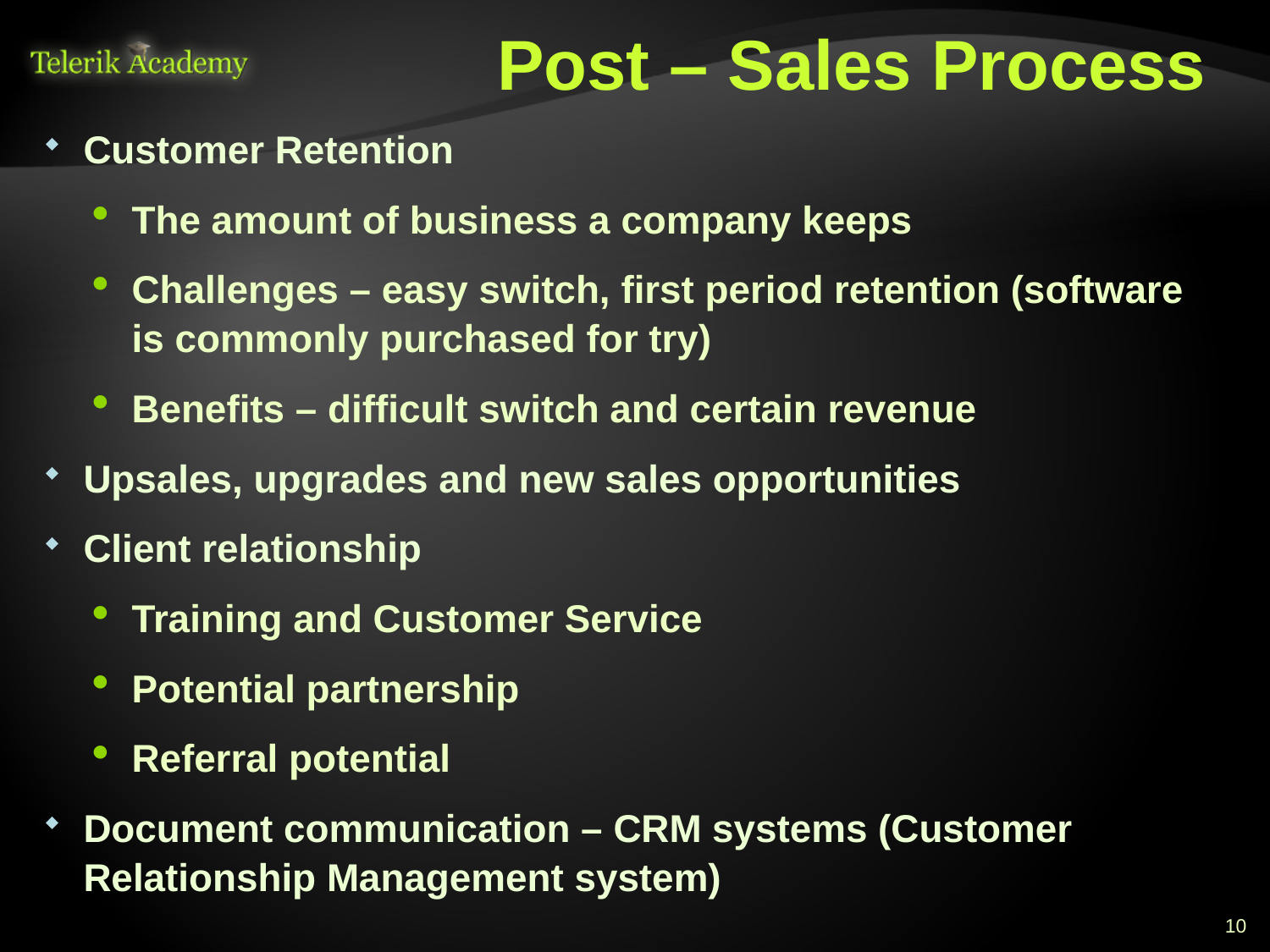

# Post – Sales Process
Customer Retention
The amount of business a company keeps
Challenges – easy switch, first period retention (software is commonly purchased for try)
Benefits – difficult switch and certain revenue
Upsales, upgrades and new sales opportunities
Client relationship
Training and Customer Service
Potential partnership
Referral potential
Document communication – CRM systems (Customer Relationship Management system)

10